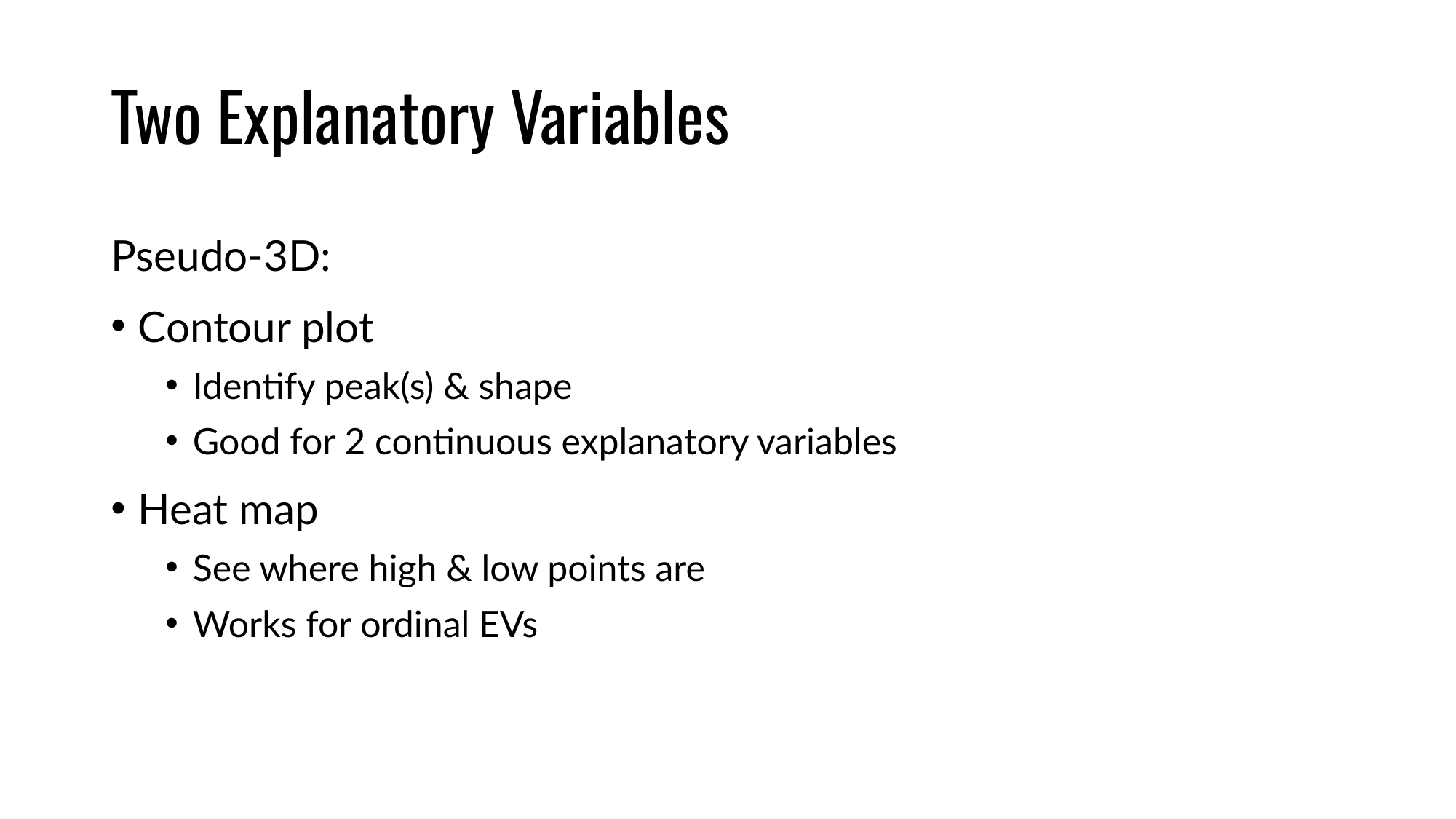

# Two Explanatory Variables
Pseudo-3D:
Contour plot
Identify peak(s) & shape
Good for 2 continuous explanatory variables
Heat map
See where high & low points are
Works for ordinal EVs